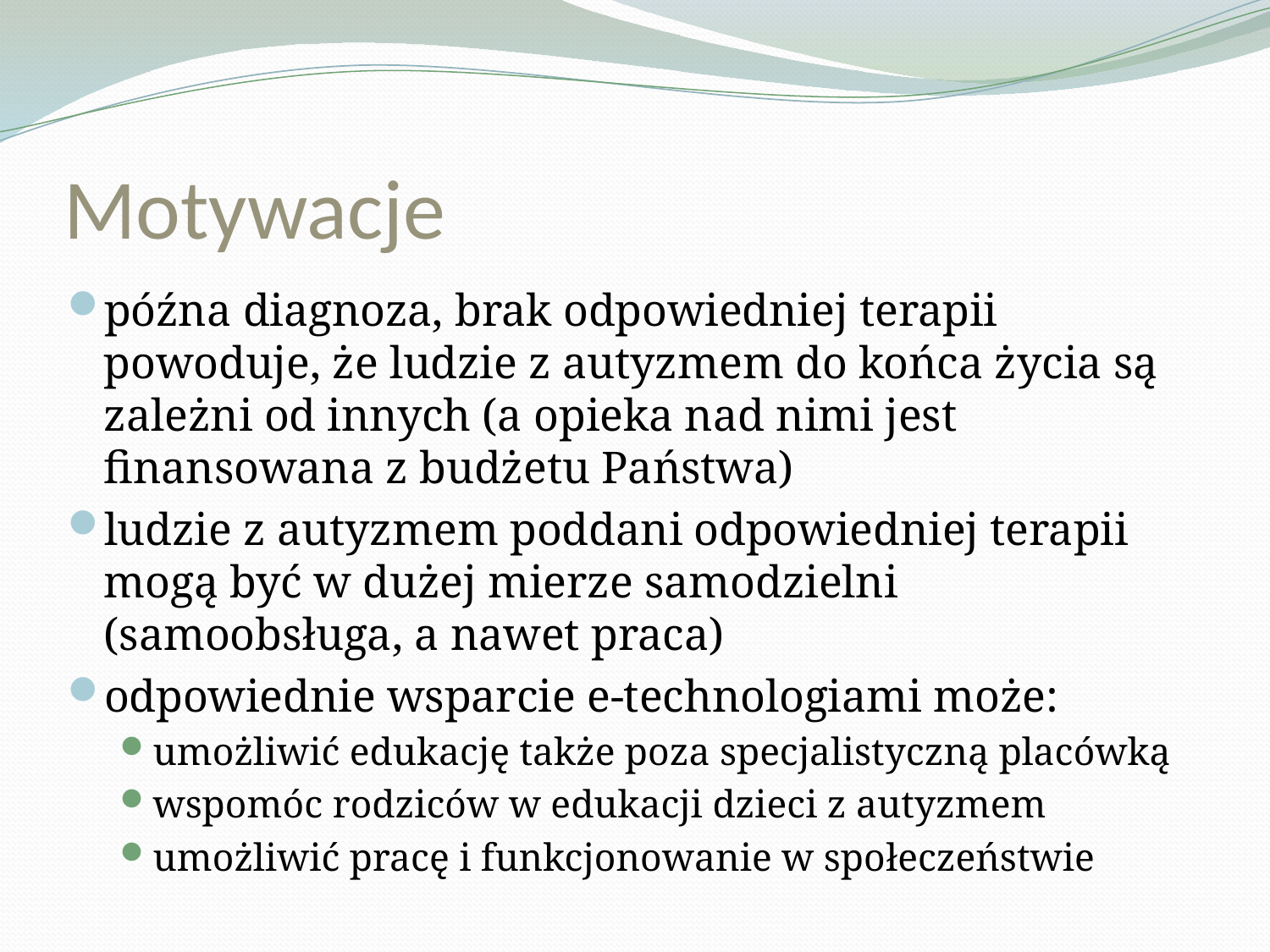

# Motywacje
późna diagnoza, brak odpowiedniej terapii powoduje, że ludzie z autyzmem do końca życia są zależni od innych (a opieka nad nimi jest finansowana z budżetu Państwa)
ludzie z autyzmem poddani odpowiedniej terapii mogą być w dużej mierze samodzielni (samoobsługa, a nawet praca)
odpowiednie wsparcie e-technologiami może:
umożliwić edukację także poza specjalistyczną placówką
wspomóc rodziców w edukacji dzieci z autyzmem
umożliwić pracę i funkcjonowanie w społeczeństwie